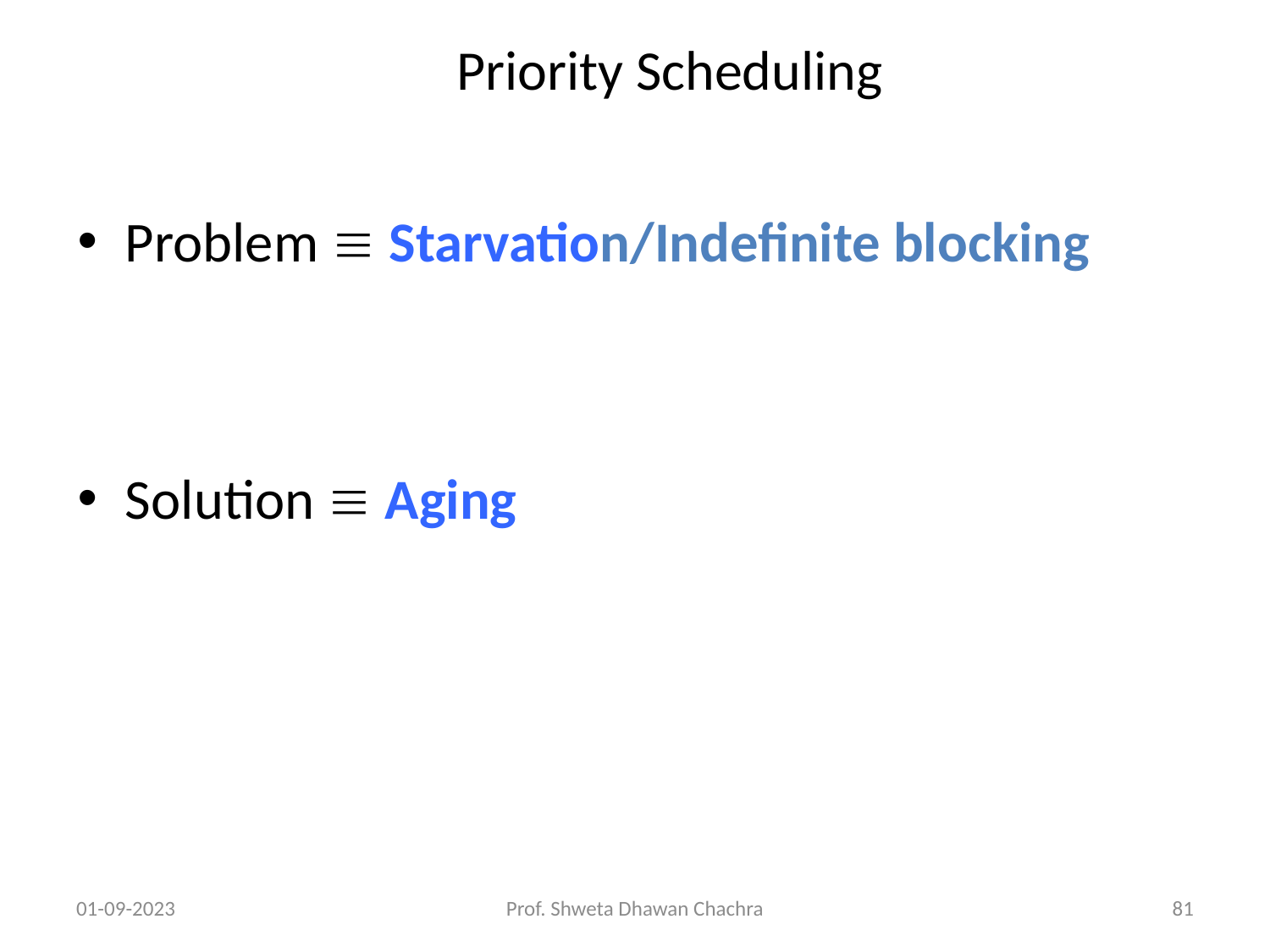

# Priority Scheduling

Problem ≡ Starvation/Indefinite blocking

Solution ≡ Aging

01-09-2023
Prof. Shweta Dhawan Chachra
81